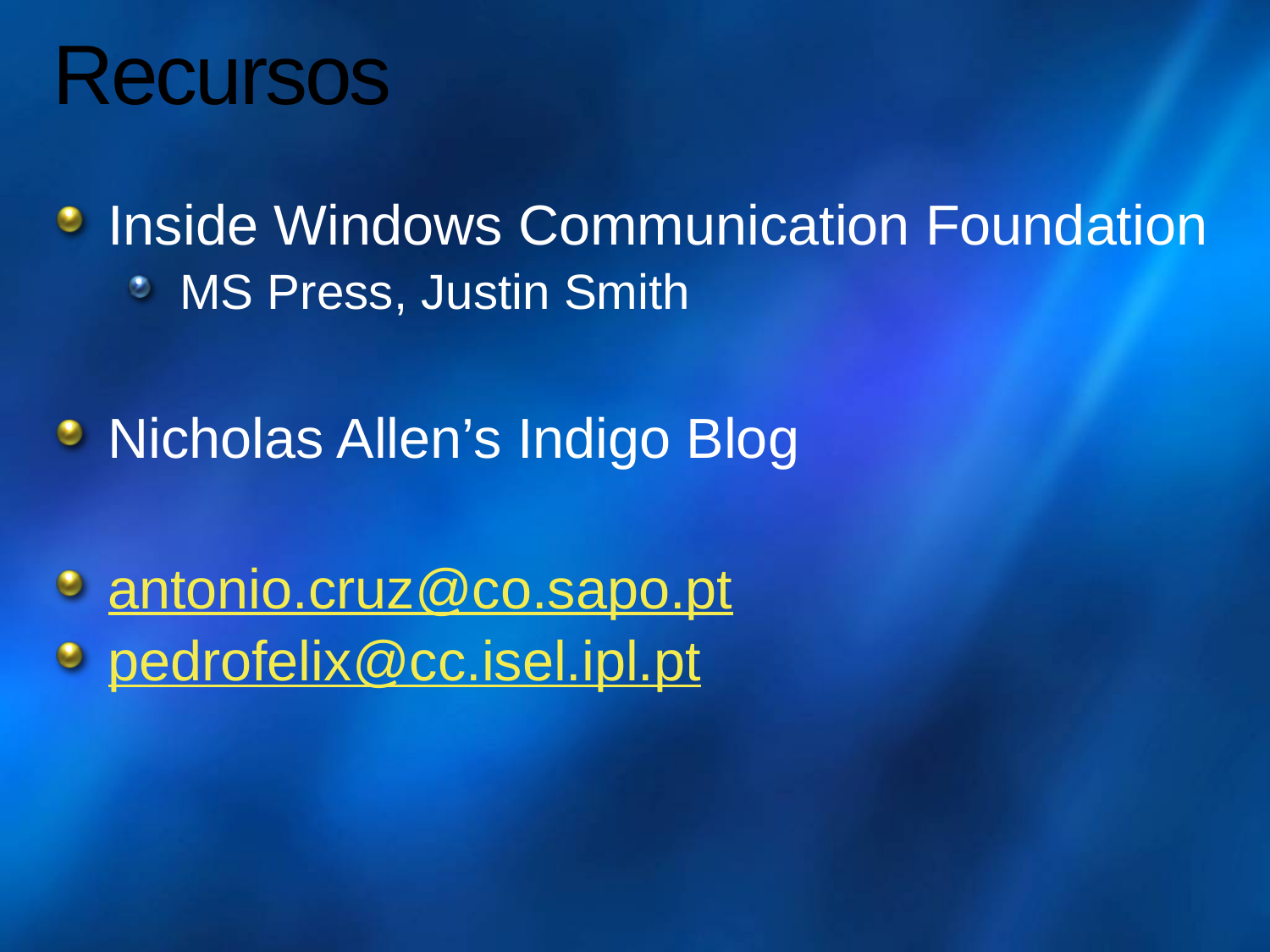

# Recursos
Inside Windows Communication Foundation
MS Press, Justin Smith

Nicholas Allen’s Indigo Blog

antonio.cruz@co.sapo.pt
pedrofelix@cc.isel.ipl.pt